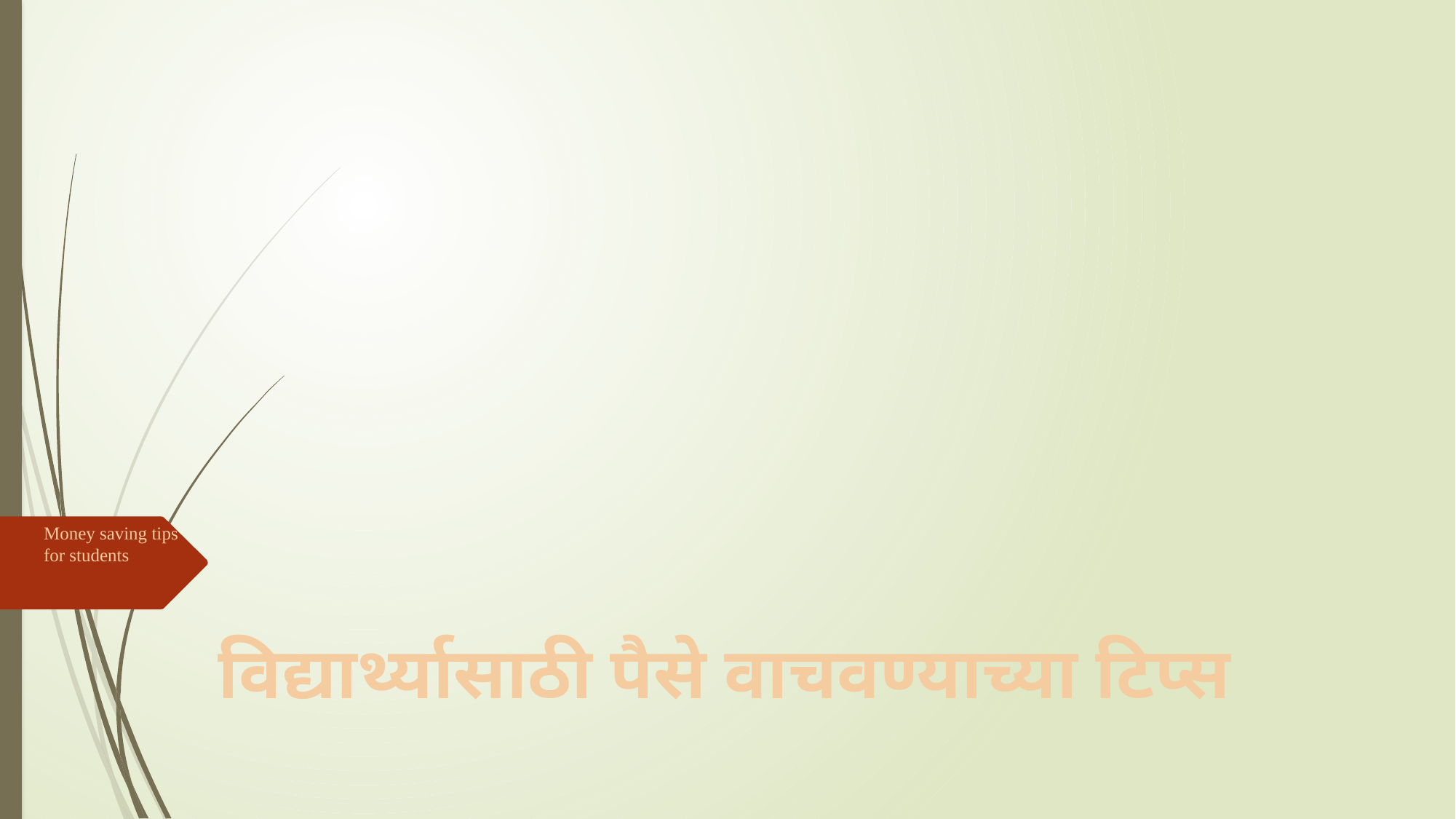

# Money saving tips for students
विद्यार्थ्यासाठी पैसे वाचवण्याच्या टिप्स